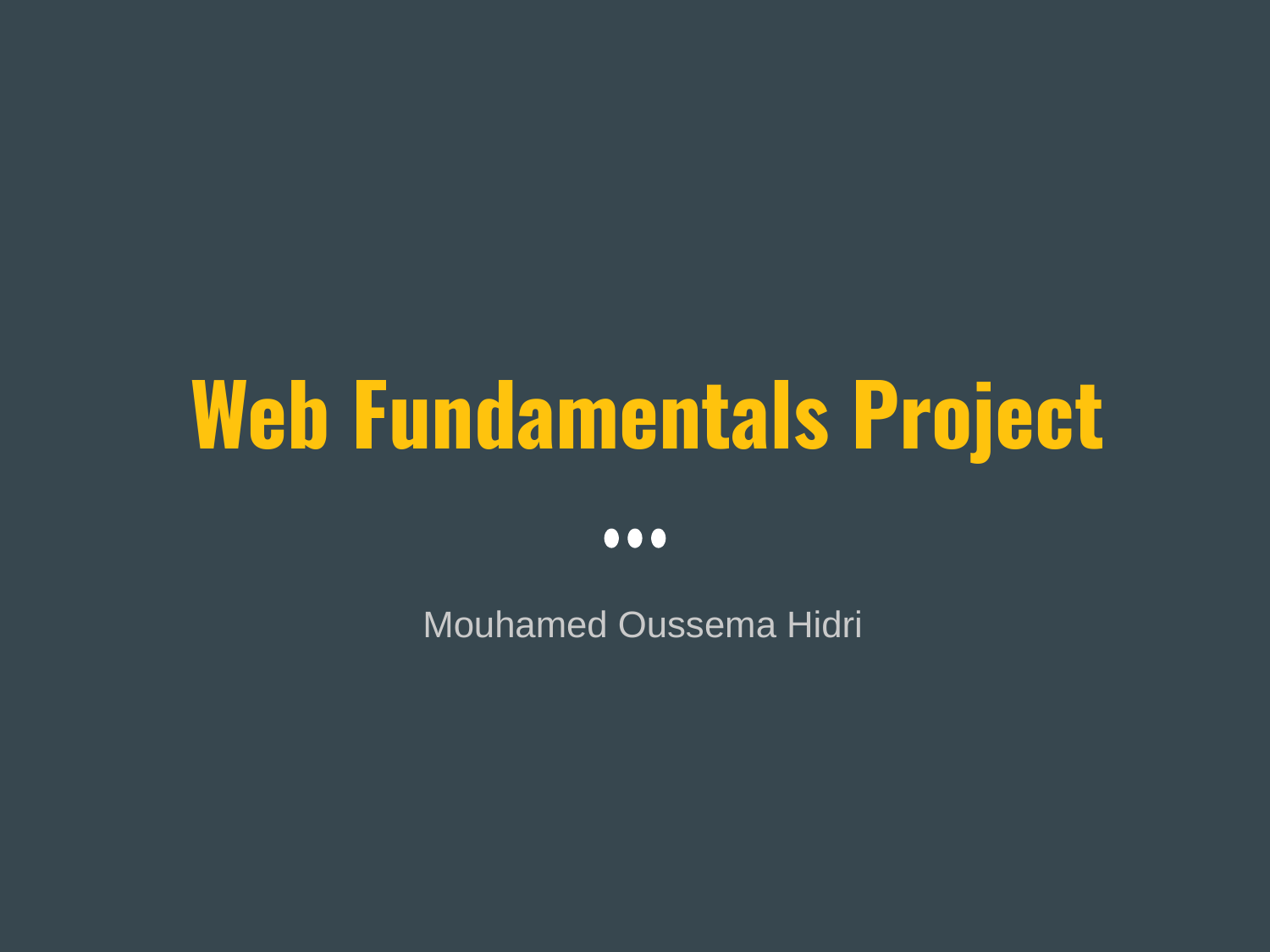

# Web Fundamentals Project
Mouhamed Oussema Hidri